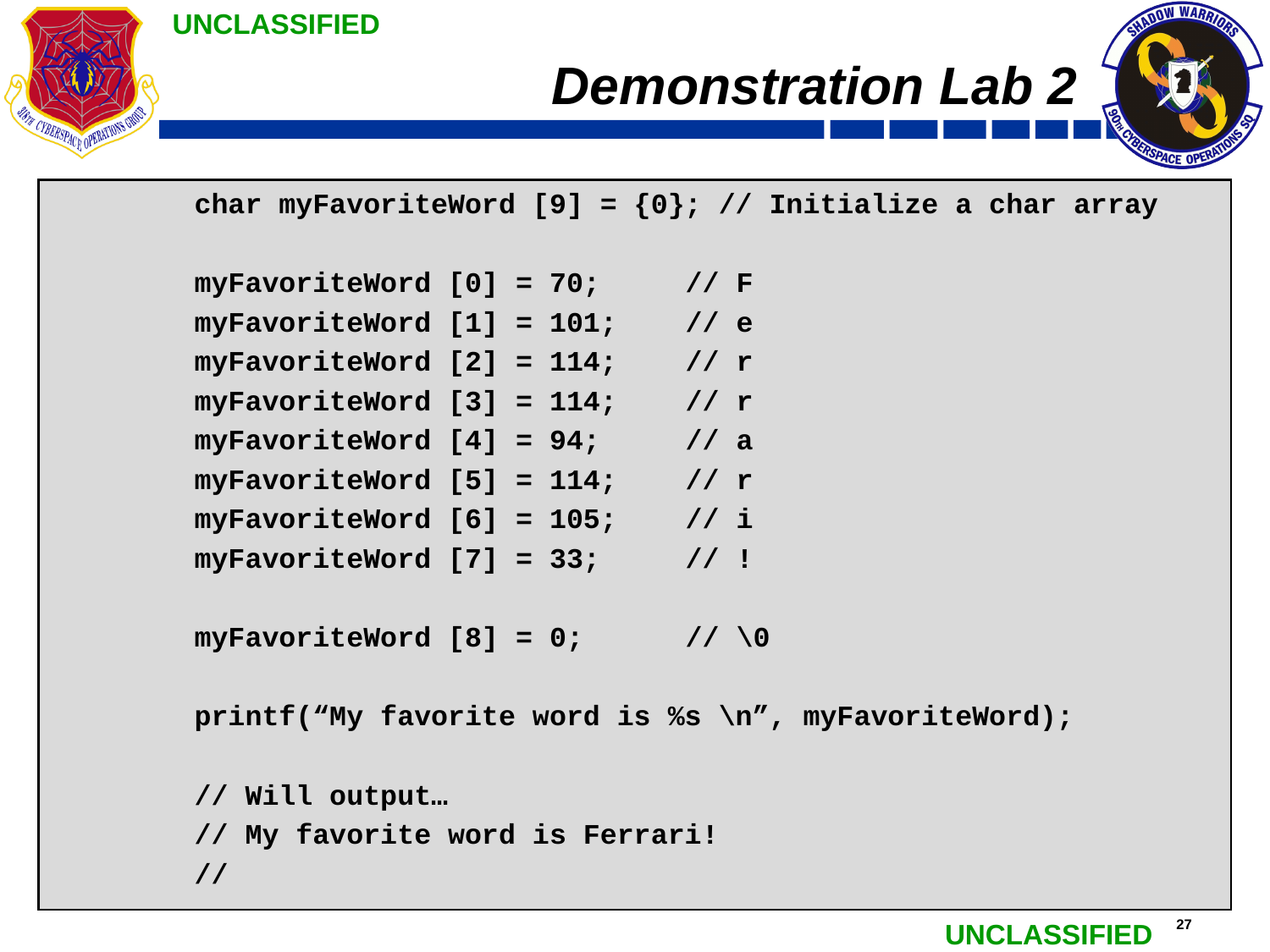

# Demonstration Lab 2
	 char myFavoriteWord [9] = {0}; // Initialize a char array

	 myFavoriteWord [0] = 70;	// F
	 myFavoriteWord [1] = 101;	// e
	 myFavoriteWord [2] = 114;	// r
	 myFavoriteWord [3] = 114;	// r
	 myFavoriteWord [4] = 94;	// a
	 myFavoriteWord [5] = 114;	// r
	 myFavoriteWord [6] = 105;	// i
	 myFavoriteWord [7] = 33;	// !

	 myFavoriteWord [8] = 0;	// \0

	 printf(“My favorite word is %s \n”, myFavoriteWord);

	 // Will output…
	 // My favorite word is Ferrari!
	 //